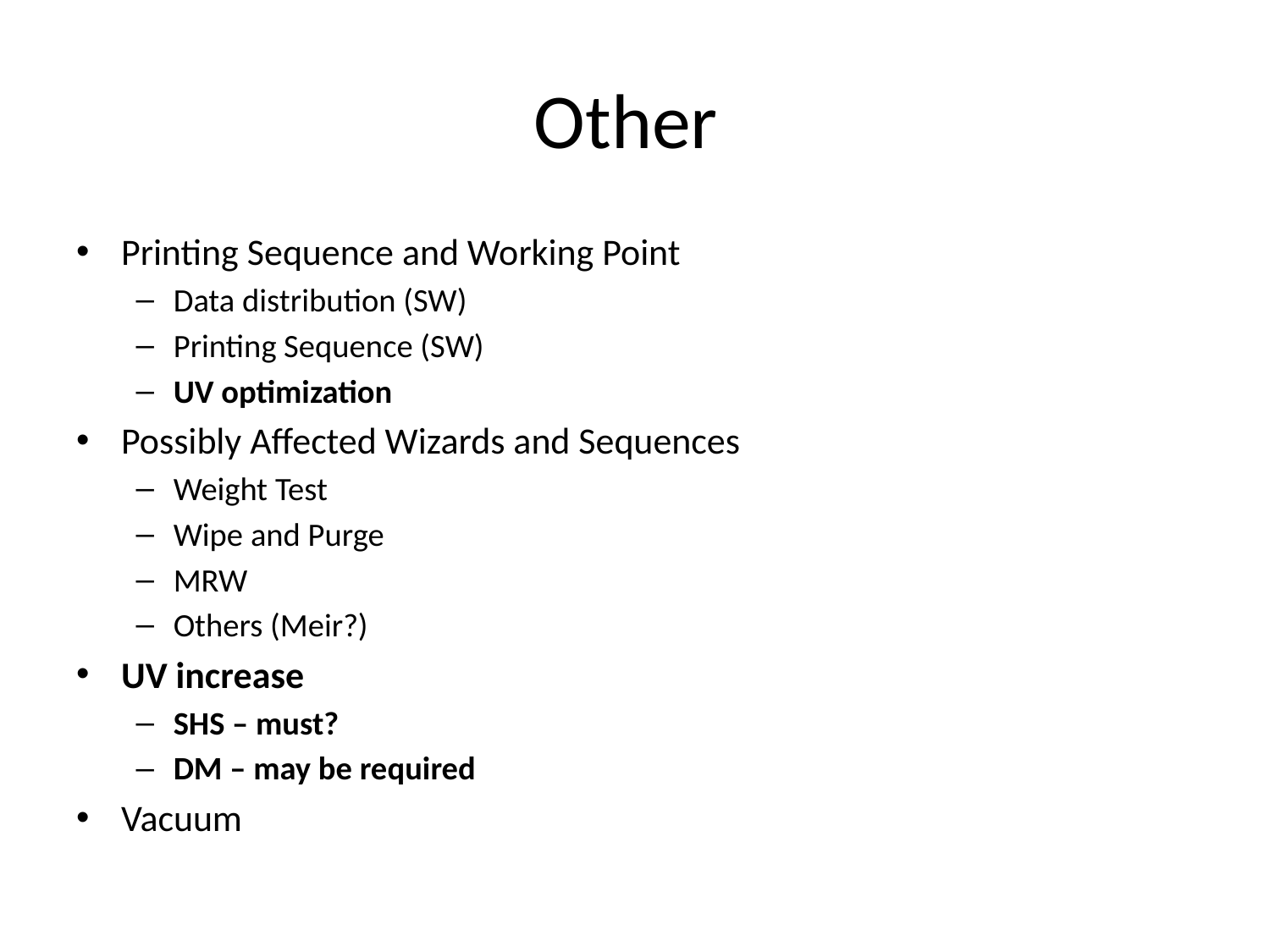

# Other
Printing Sequence and Working Point
Data distribution (SW)
Printing Sequence (SW)
UV optimization
Possibly Affected Wizards and Sequences
Weight Test
Wipe and Purge
MRW
Others (Meir?)
UV increase
SHS – must?
DM – may be required
Vacuum